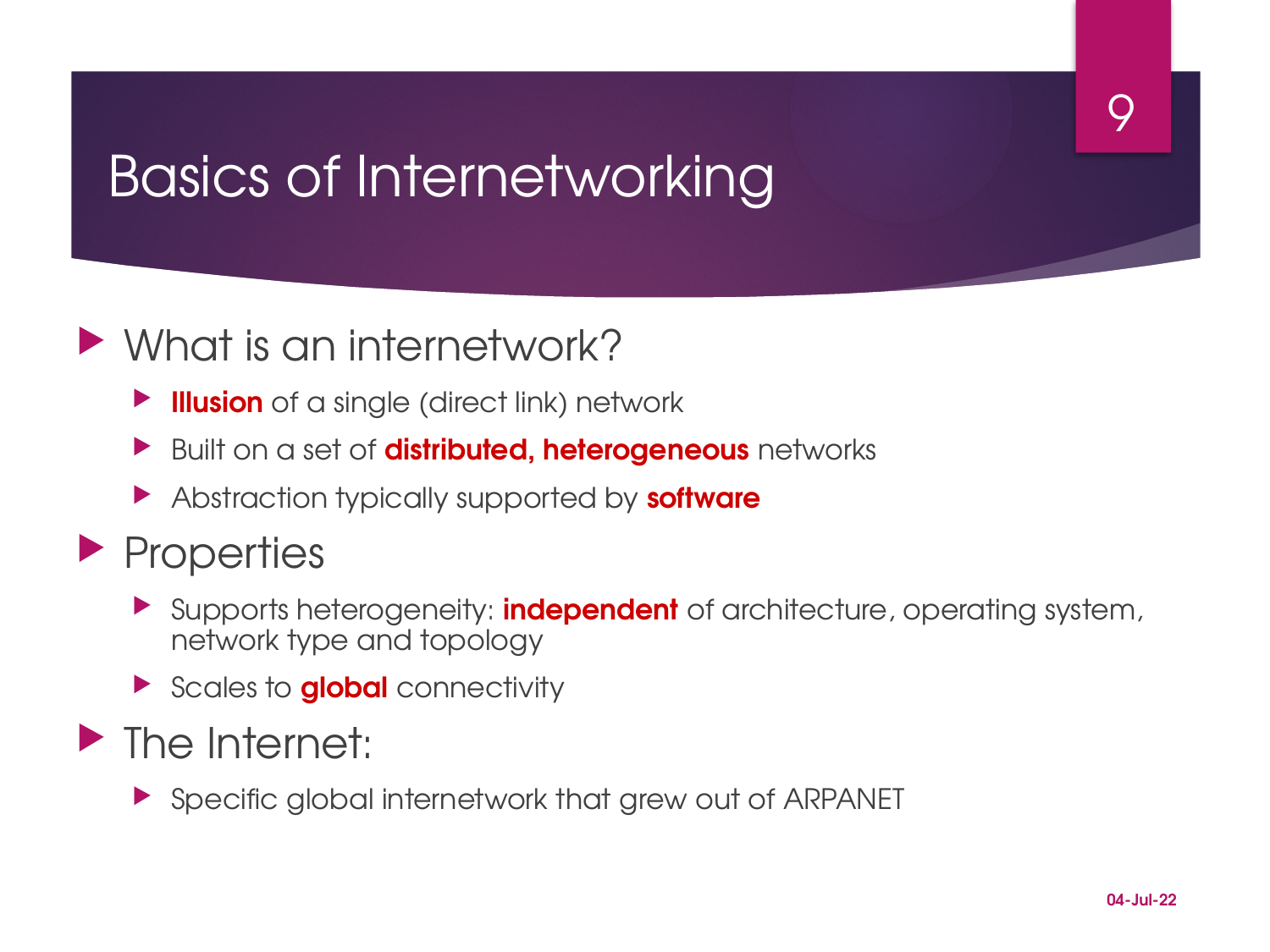

9
# Basics of Internetworking
What is an internetwork?
Illusion of a single (direct link) network
Built on a set of distributed, heterogeneous networks
Abstraction typically supported by software
Properties
Supports heterogeneity: independent of architecture, operating system, network type and topology
Scales to global connectivity
The Internet:
Specific global internetwork that grew out of ARPANET
04-Jul-22